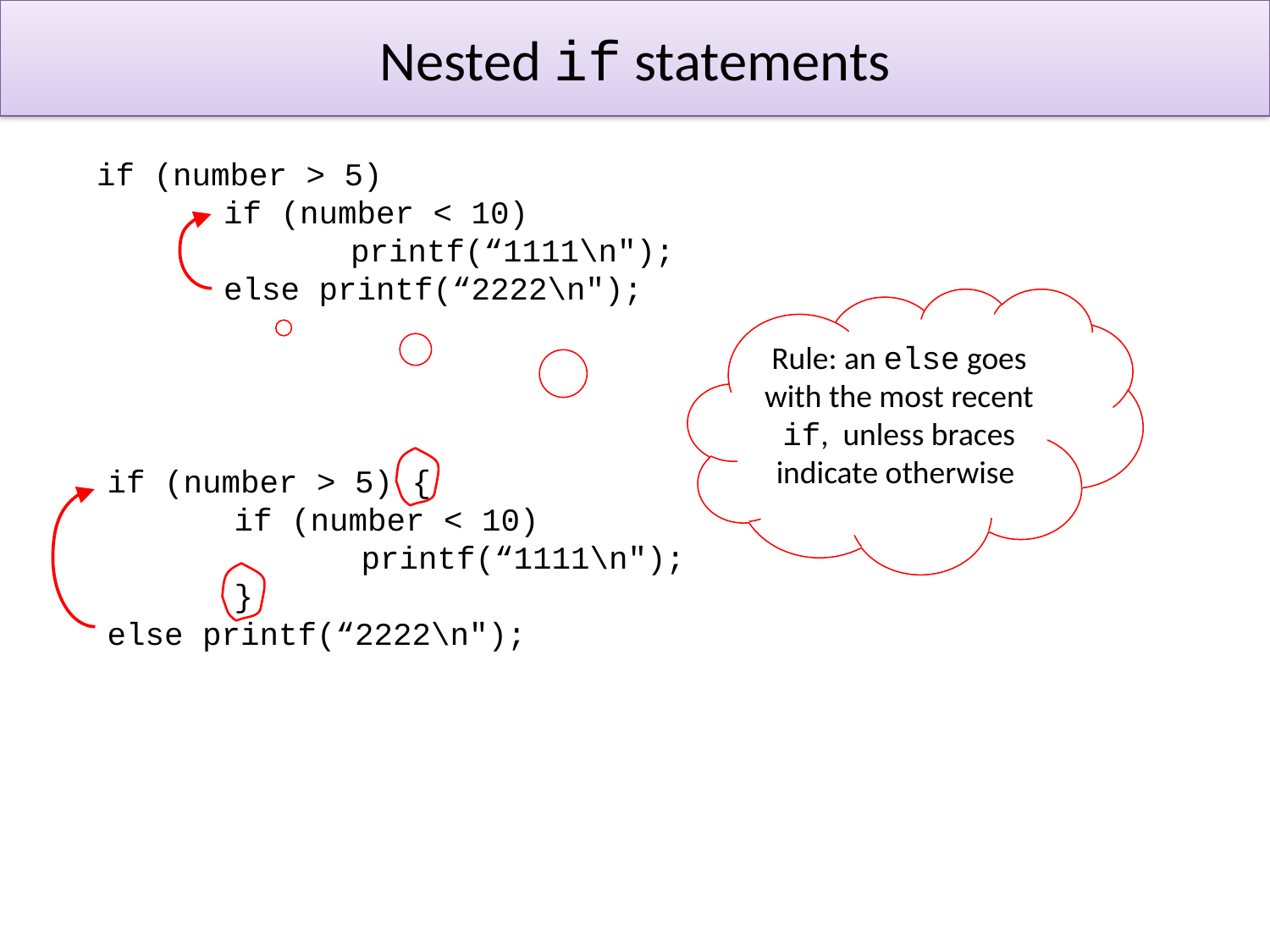

# Nested if statements

if (number > 5)
	if (number < 10)
		printf(“1111\n");
	else printf(“2222\n");

Rule: an else goes with the most recent if,  unless braces indicate otherwise

if (number > 5) {
	if (number < 10)
		printf(“1111\n");
	}
else printf(“2222\n");